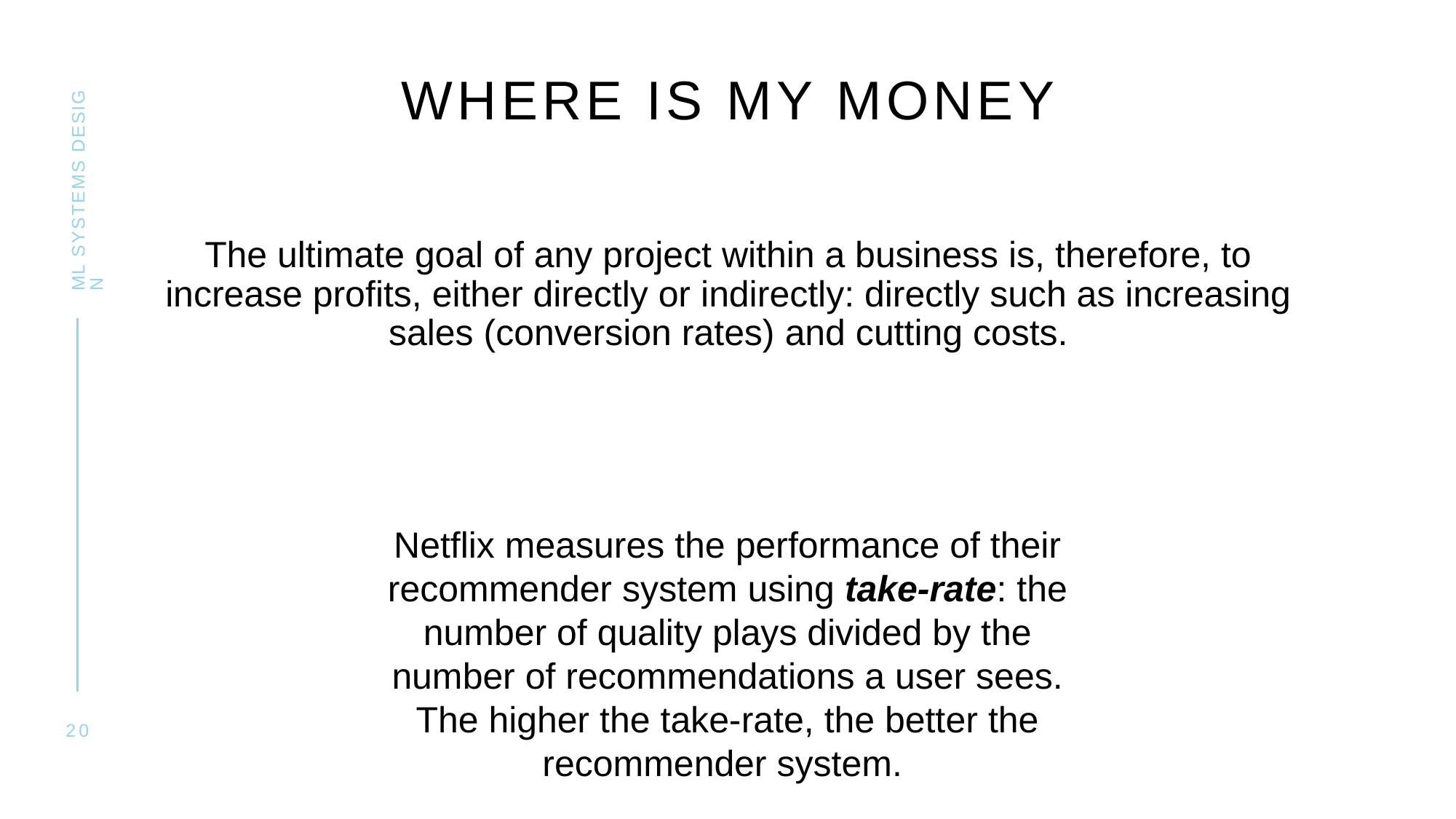

# Where is my money
ML SYSTEMS DESIGN
The ultimate goal of any project within a business is, therefore, to increase profits, either directly or indirectly: directly such as increasing sales (conversion rates) and cutting costs.
Netflix measures the performance of their recommender system using take-rate: the number of quality plays divided by the number of recommendations a user sees. The higher the take-rate, the better the recommender system.
20